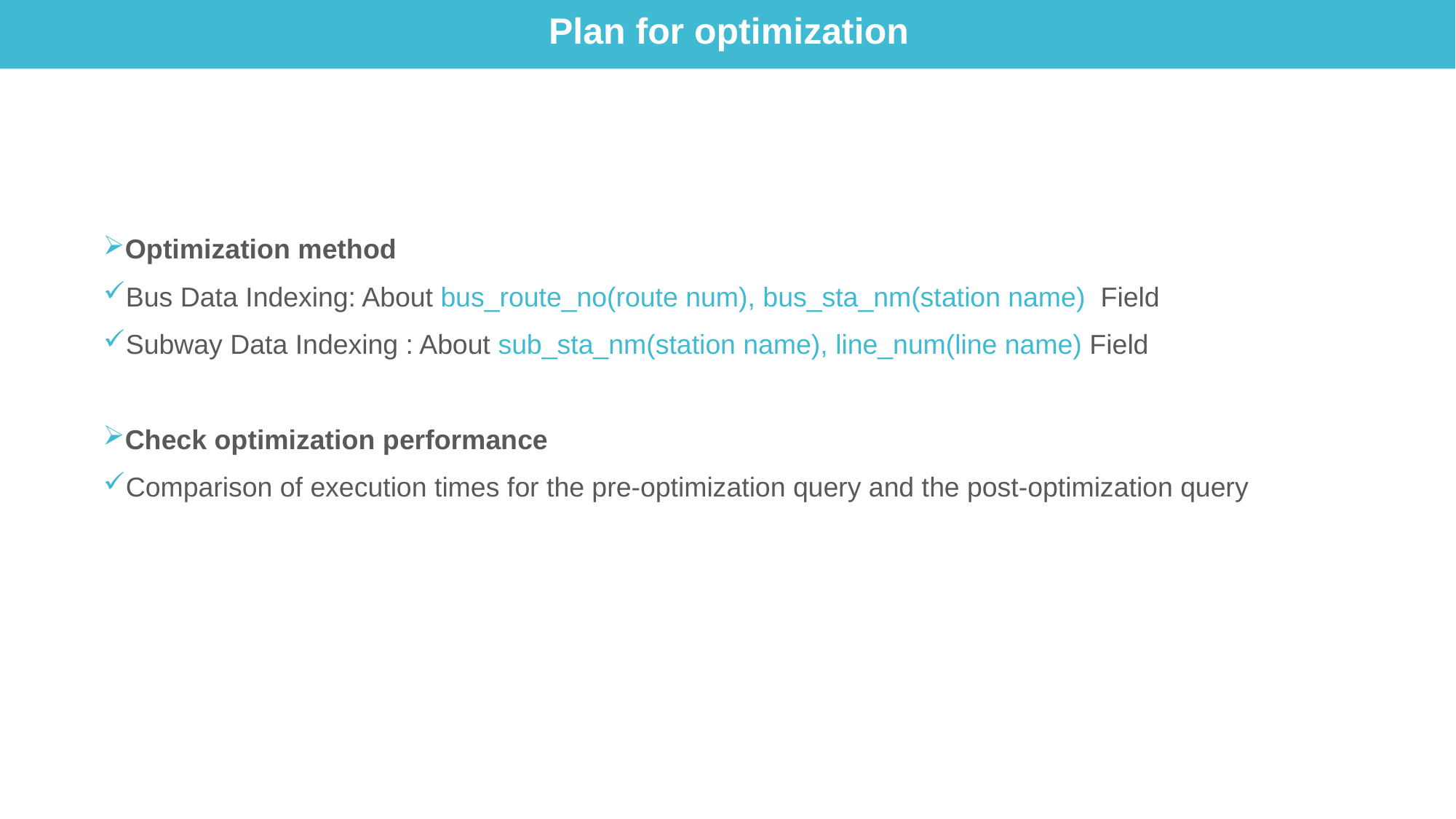

Plan for optimization

Optimization method
Bus Data Indexing: About bus_route_no(route num), bus_sta_nm(station name)  Field
Subway Data Indexing : About sub_sta_nm(station name), line_num(line name) Field

Check optimization performance
Comparison of execution times for the pre-optimization query and the post-optimization query